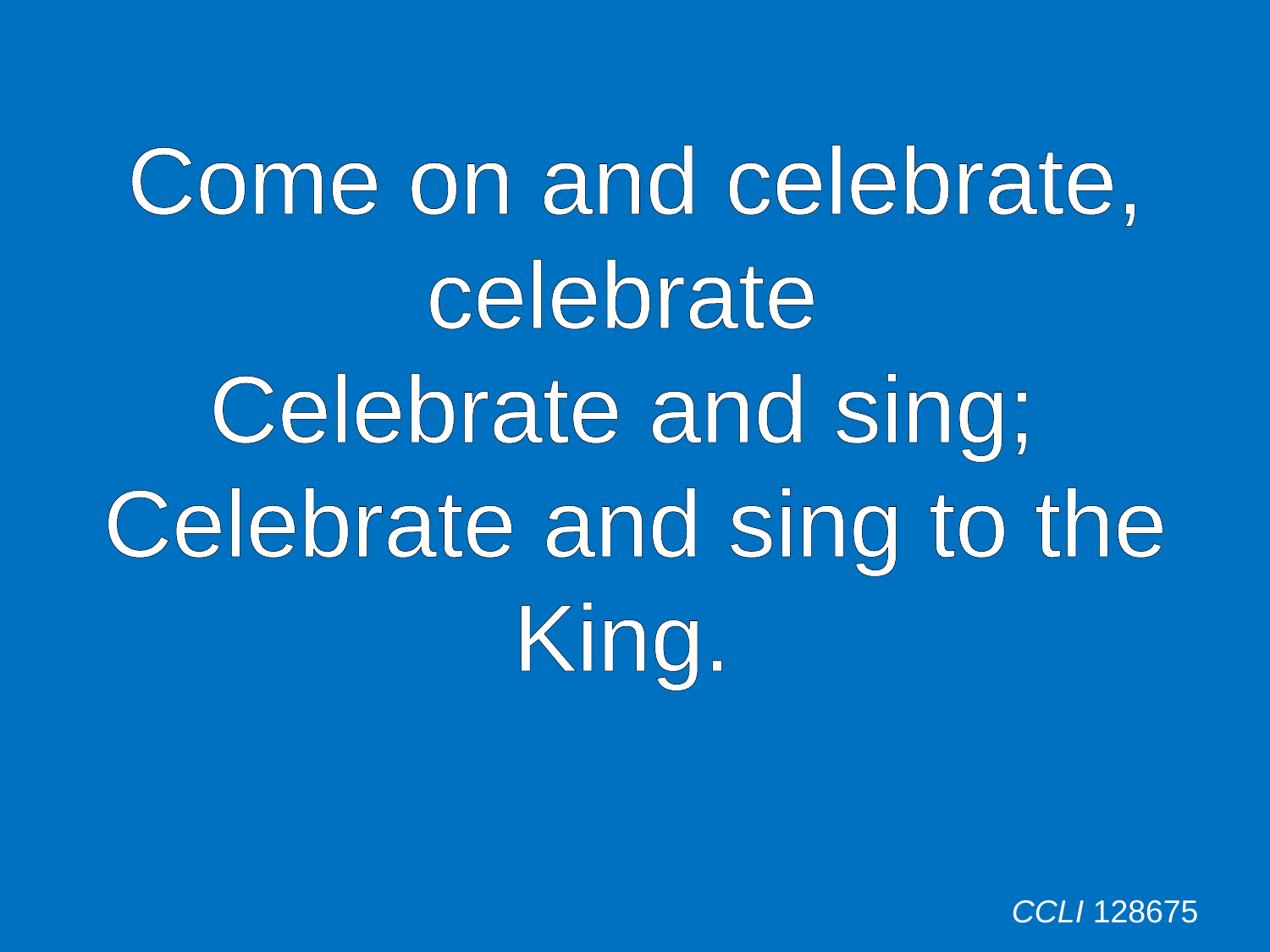

# Come on and celebrate, celebrate Celebrate and sing; Celebrate and sing to the King.
							CCLI 128675